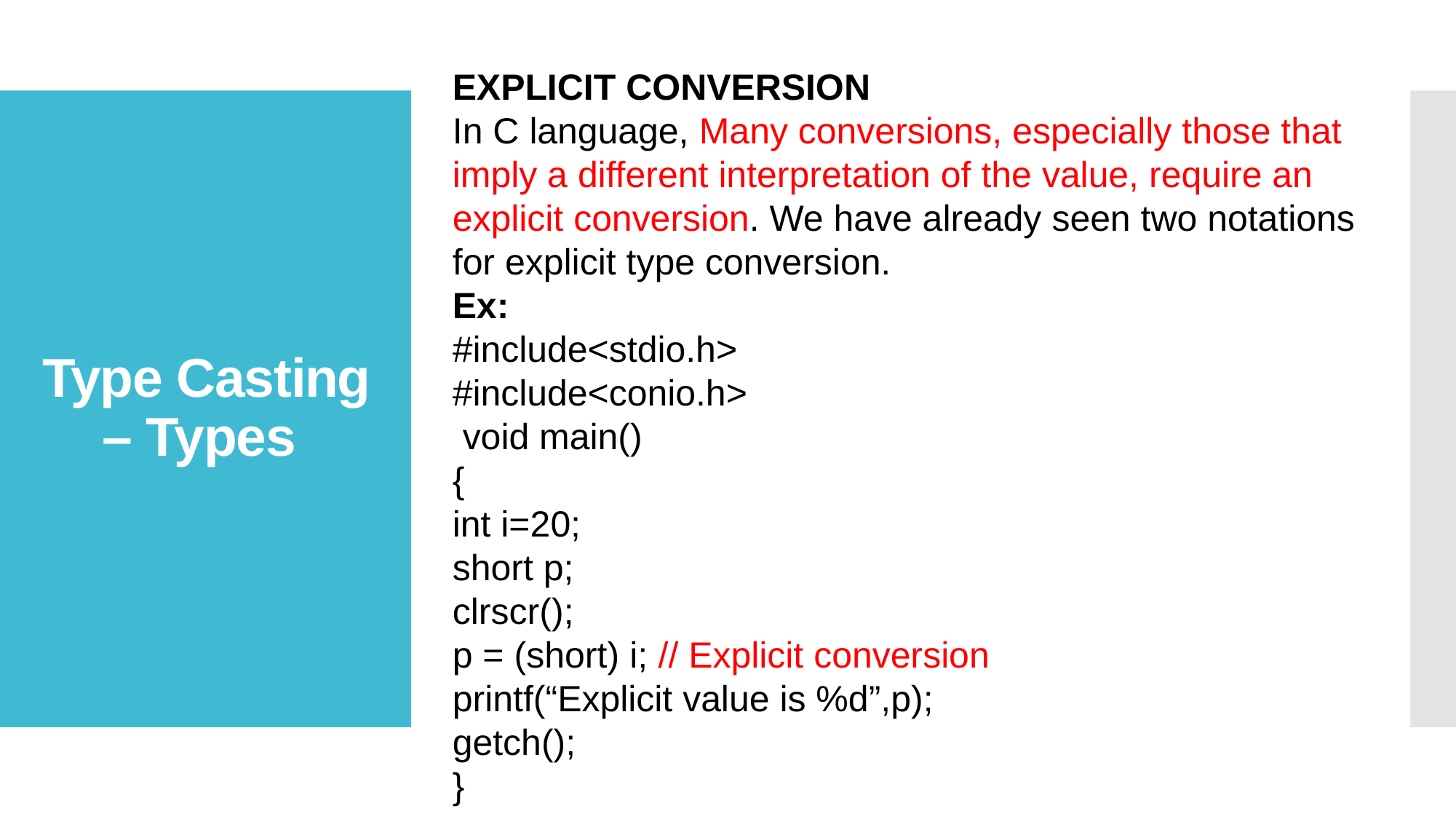

EXPLICIT CONVERSION
In C language, Many conversions, especially those that imply a different interpretation of the value, require an explicit conversion. We have already seen two notations for explicit type conversion.
Ex:
#include<stdio.h>
#include<conio.h>
 void main()
{
int i=20;
short p;
clrscr();
p = (short) i; // Explicit conversion
printf(“Explicit value is %d”,p);
getch();
}

# Type Casting – Types